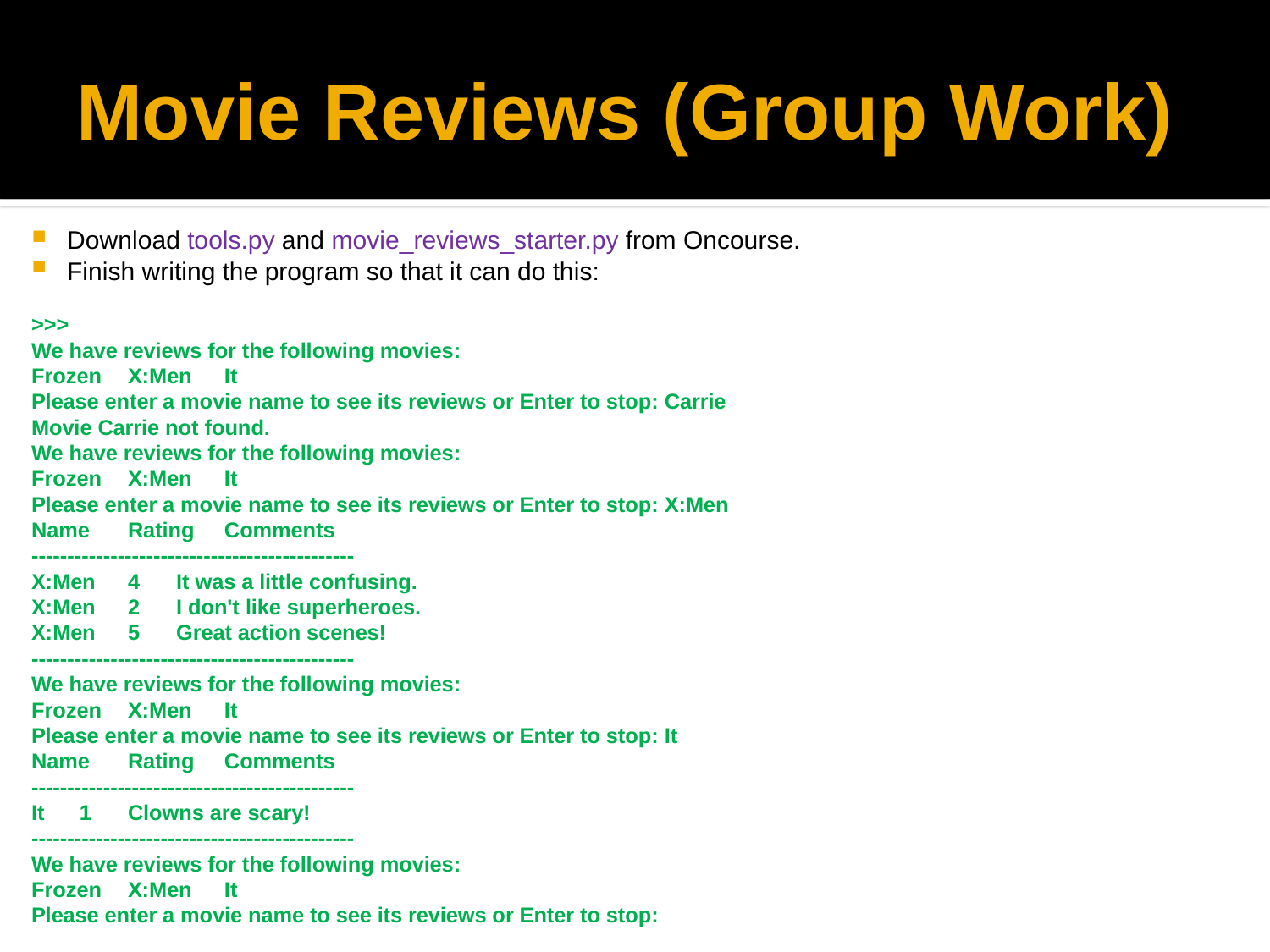

# Movie Reviews (Group Work)
Download tools.py and movie_reviews_starter.py from Oncourse.
Finish writing the program so that it can do this:

>>>
We have reviews for the following movies:
Frozen 	X:Men 	It
Please enter a movie name to see its reviews or Enter to stop: Carrie
Movie Carrie not found.
We have reviews for the following movies:
Frozen 	X:Men 	It
Please enter a movie name to see its reviews or Enter to stop: X:Men
	Name 	Rating 	Comments
	---------------------------------------------
	X:Men 	4 	It was a little confusing.
	X:Men 	2 	I don't like superheroes.
	X:Men 	5 	Great action scenes!
	---------------------------------------------
We have reviews for the following movies:
Frozen 	X:Men 	It
Please enter a movie name to see its reviews or Enter to stop: It
	Name 	Rating 	Comments
	---------------------------------------------
	It 	1 	Clowns are scary!
	---------------------------------------------
We have reviews for the following movies:
Frozen 	X:Men 	It
Please enter a movie name to see its reviews or Enter to stop: